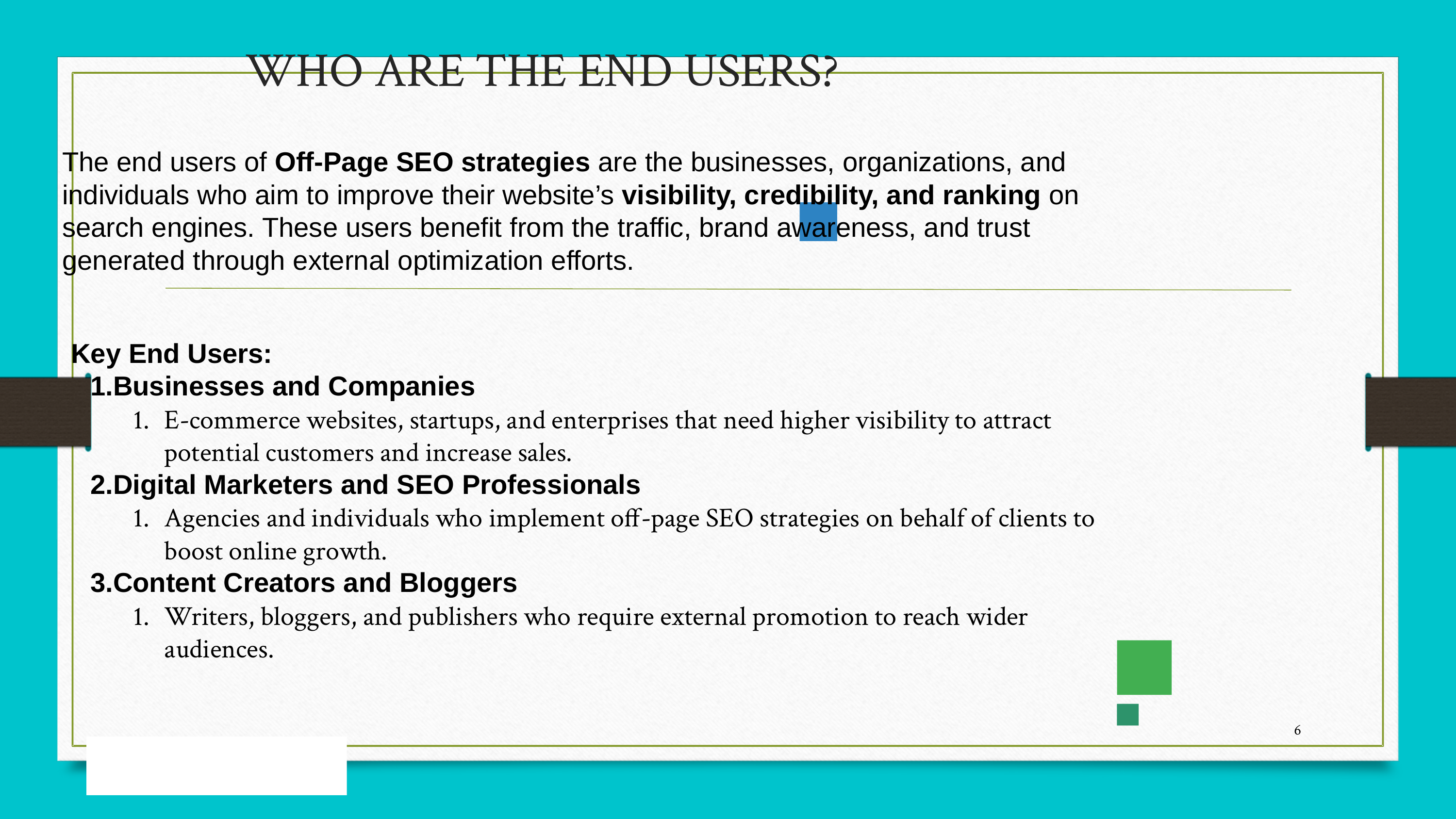

WHO ARE THE END USERS?

The end users of Off-Page SEO strategies are the businesses, organizations, and individuals who aim to improve their website’s visibility, credibility, and ranking on search engines. These users benefit from the traffic, brand awareness, and trust generated through external optimization efforts.

Key End Users:
Businesses and Companies
E-commerce websites, startups, and enterprises that need higher visibility to attract potential customers and increase sales.
Digital Marketers and SEO Professionals
Agencies and individuals who implement off-page SEO strategies on behalf of clients to boost online growth.
Content Creators and Bloggers
Writers, bloggers, and publishers who require external promotion to reach wider audiences.

6